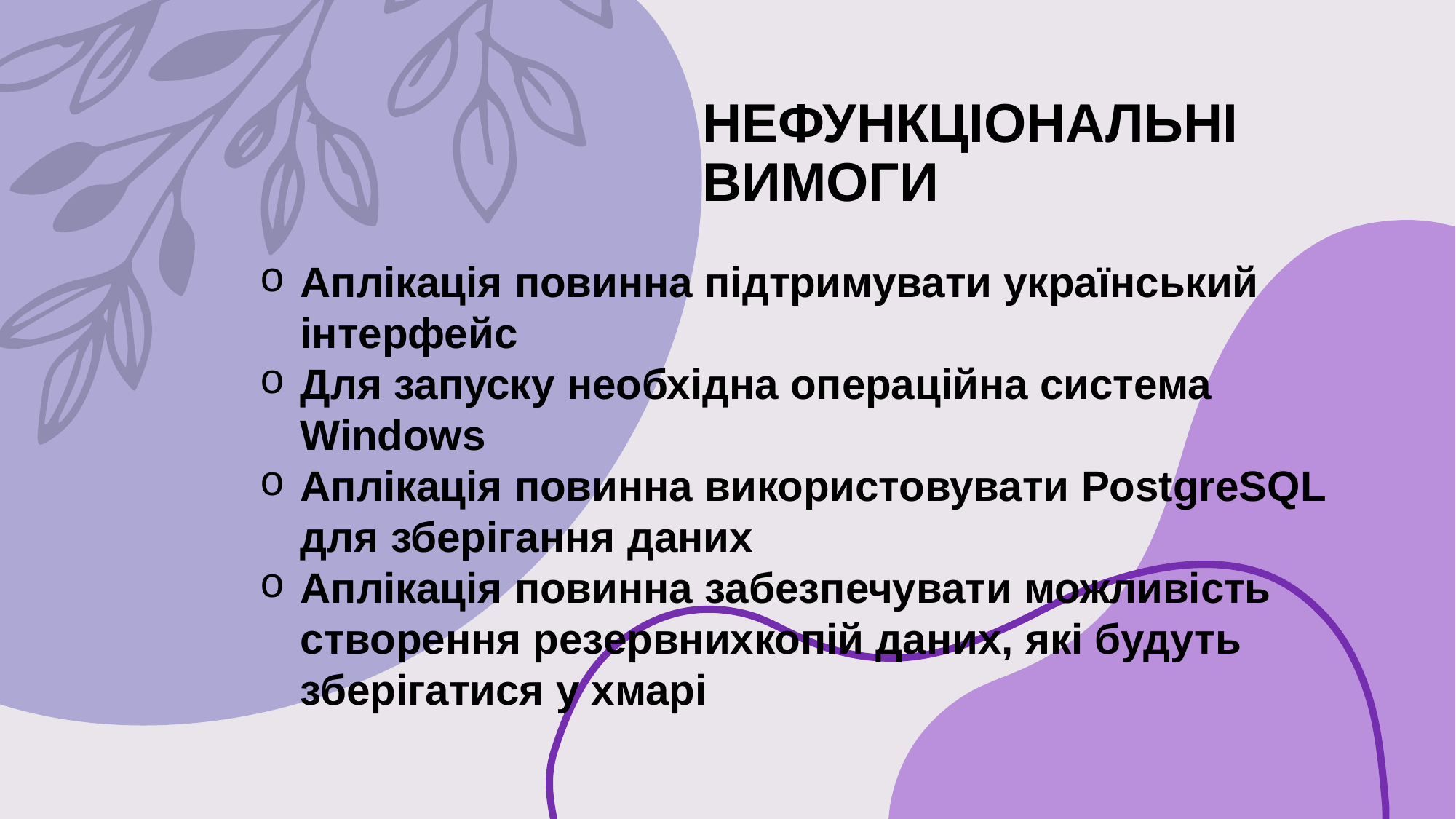

НЕФУНКЦІОНАЛЬНІ ВИМОГИ
Аплікація повинна підтримувати український інтерфейс
Для запуску необхідна операційна система Windows
Аплікація повинна використовувати PostgreSQL для зберігання даних
Аплікація повинна забезпечувати можливість створення резервнихкопій даних, які будуть зберігатися у хмарі